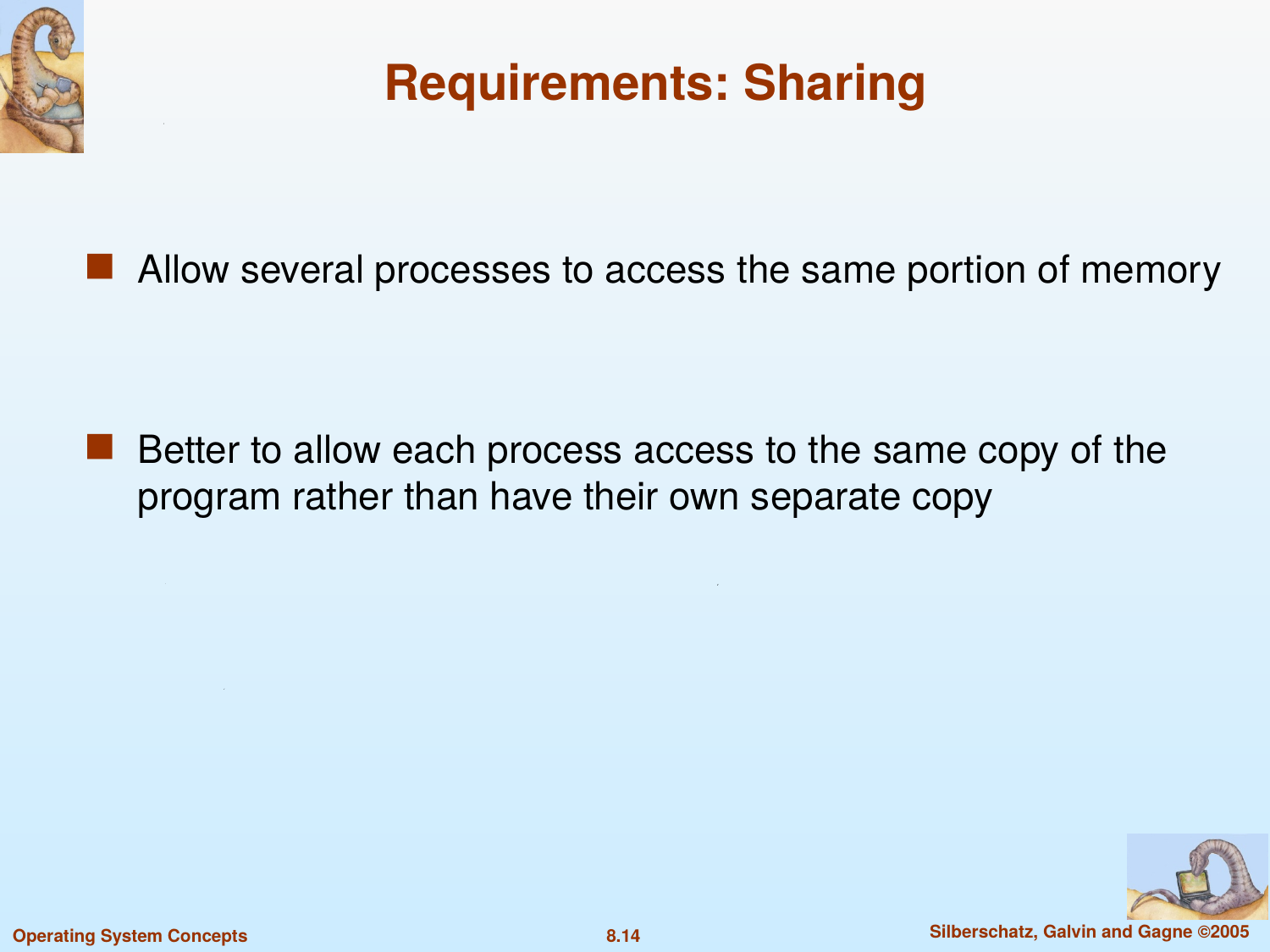

# Requirements: Sharing

Allow several processes to access the same portion of memory

Better to allow each process access to the same copy of the program rather than have their own separate copy